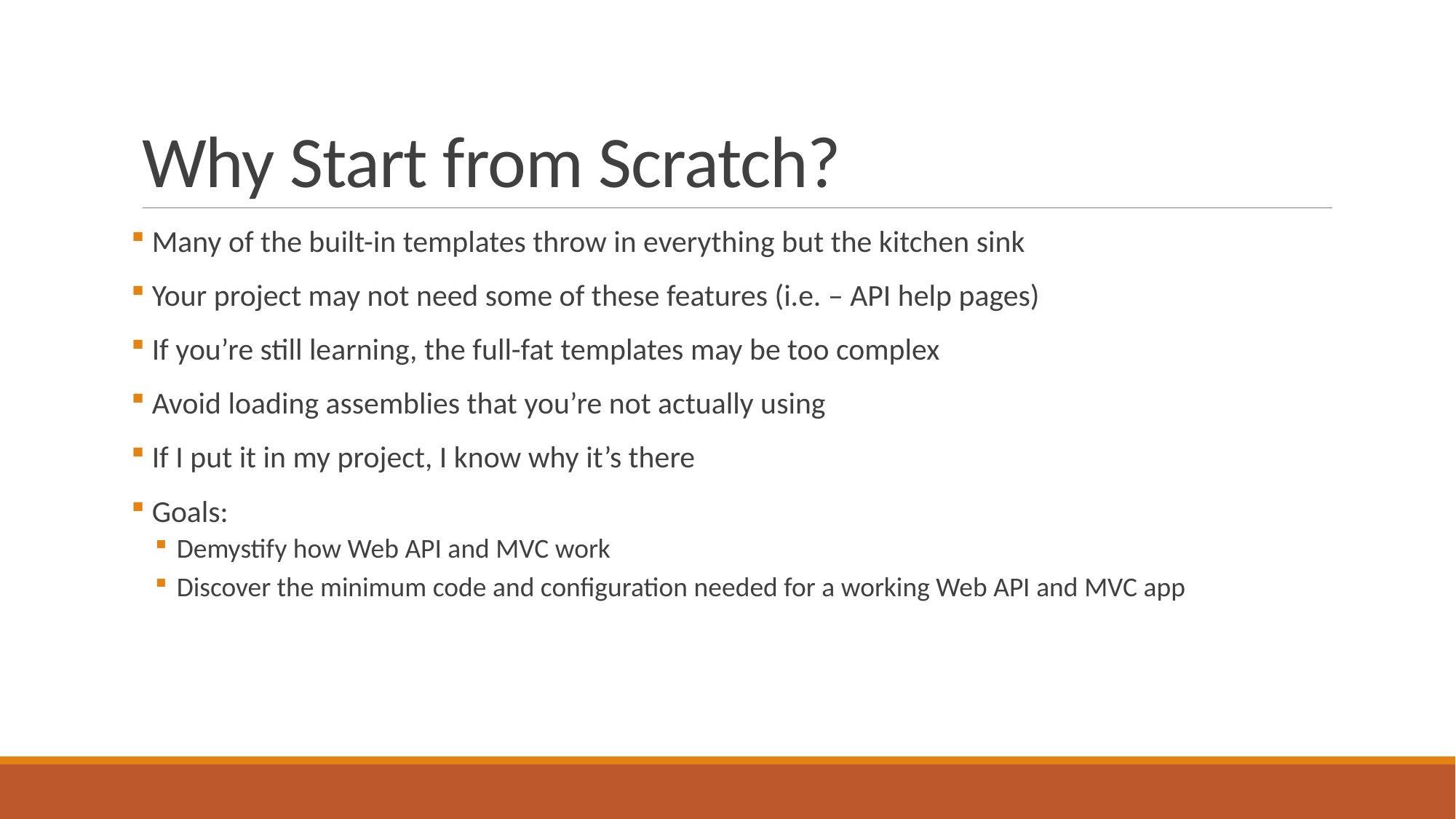

# Why Start from Scratch?
 Many of the built-in templates throw in everything but the kitchen sink
 Your project may not need some of these features (i.e. – API help pages)
 If you’re still learning, the full-fat templates may be too complex
 Avoid loading assemblies that you’re not actually using
 If I put it in my project, I know why it’s there
 Goals:
Demystify how Web API and MVC work
Discover the minimum code and configuration needed for a working Web API and MVC app